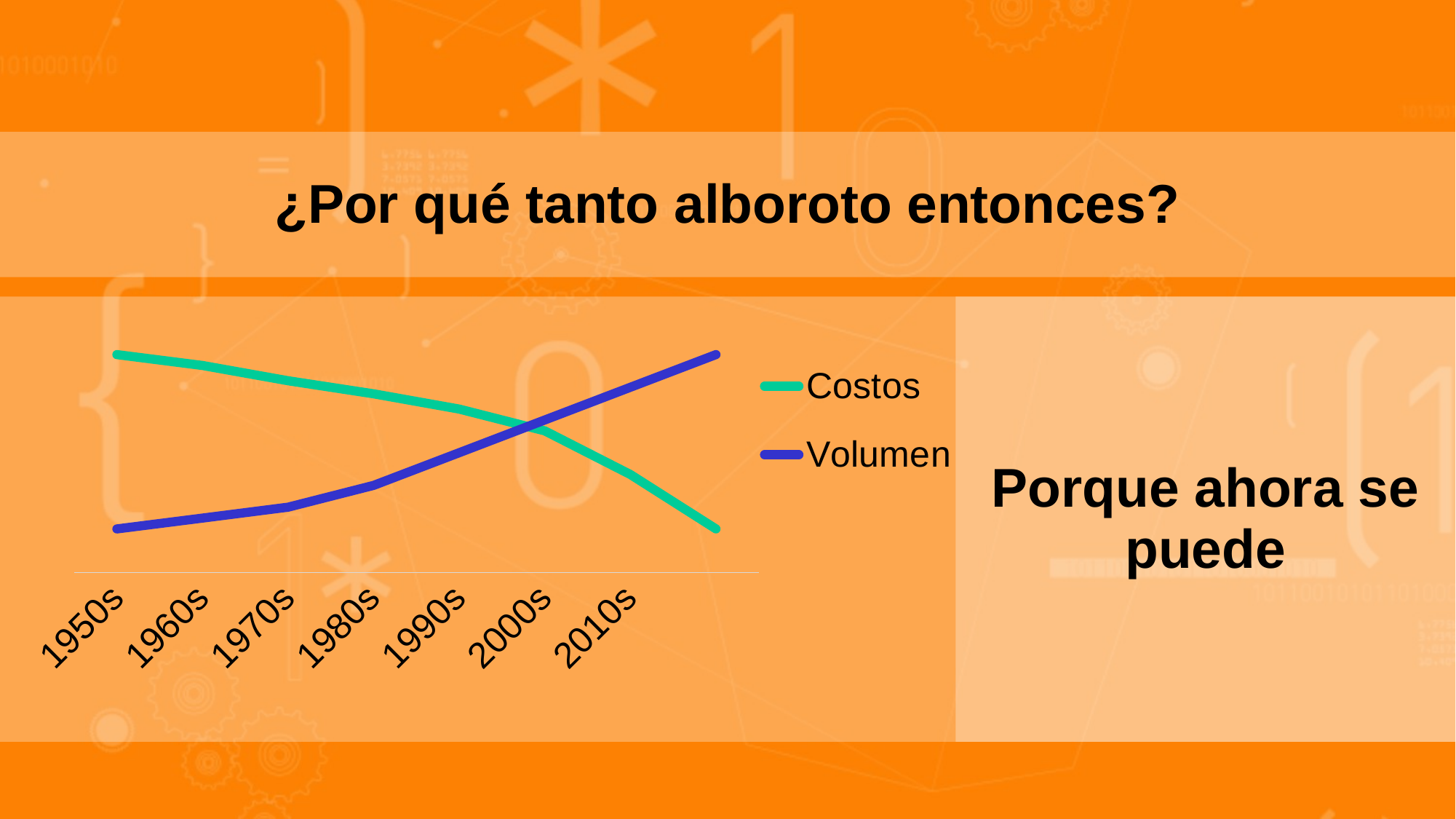

¿Por qué tanto alboroto entonces?

### Chart

| Category | Costos | Volumen |
|---|---|---|
| 1950s | 1.0 | 0.2 |
| 1960s | 0.95 | 0.25 |
| 1970s | 0.88 | 0.3 |
| 1980s | 0.82 | 0.4 |
| 1990s | 0.75 | 0.55 |
| 2000s | 0.65 | 0.7 |
| 2010s | 0.45 | 0.85 |
|   | 0.2 | 1.0 |
Porque ahora se puede